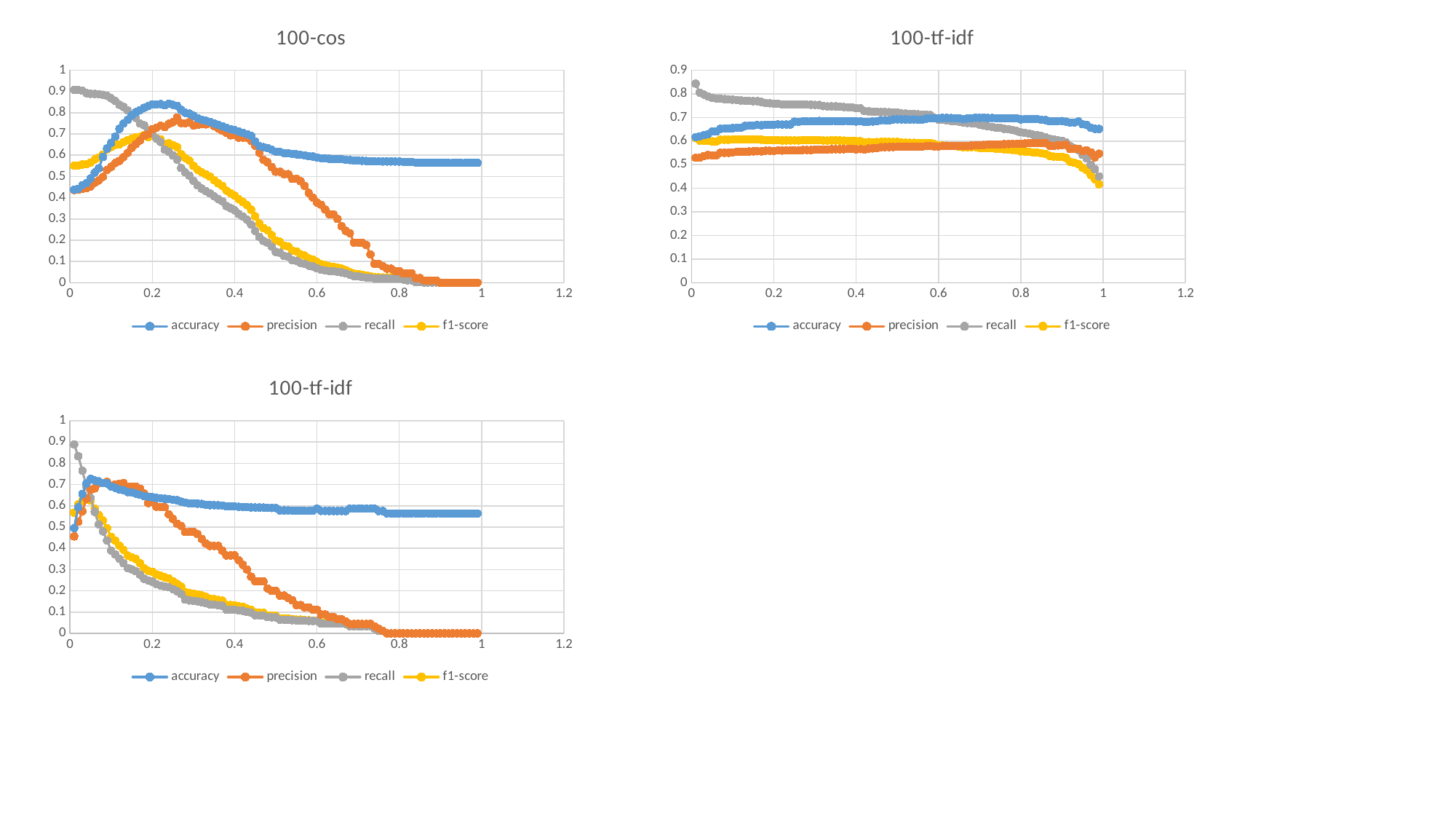

### Chart: 100-cos

| Category | accuracy | precision | recall | f1-score |
|---|---|---|---|---|

### Chart: 100-tf-idf

| Category | accuracy | precision | recall | f1-score |
|---|---|---|---|---|

### Chart: 100-tf-idf

| Category | accuracy | precision | recall | f1-score |
|---|---|---|---|---|